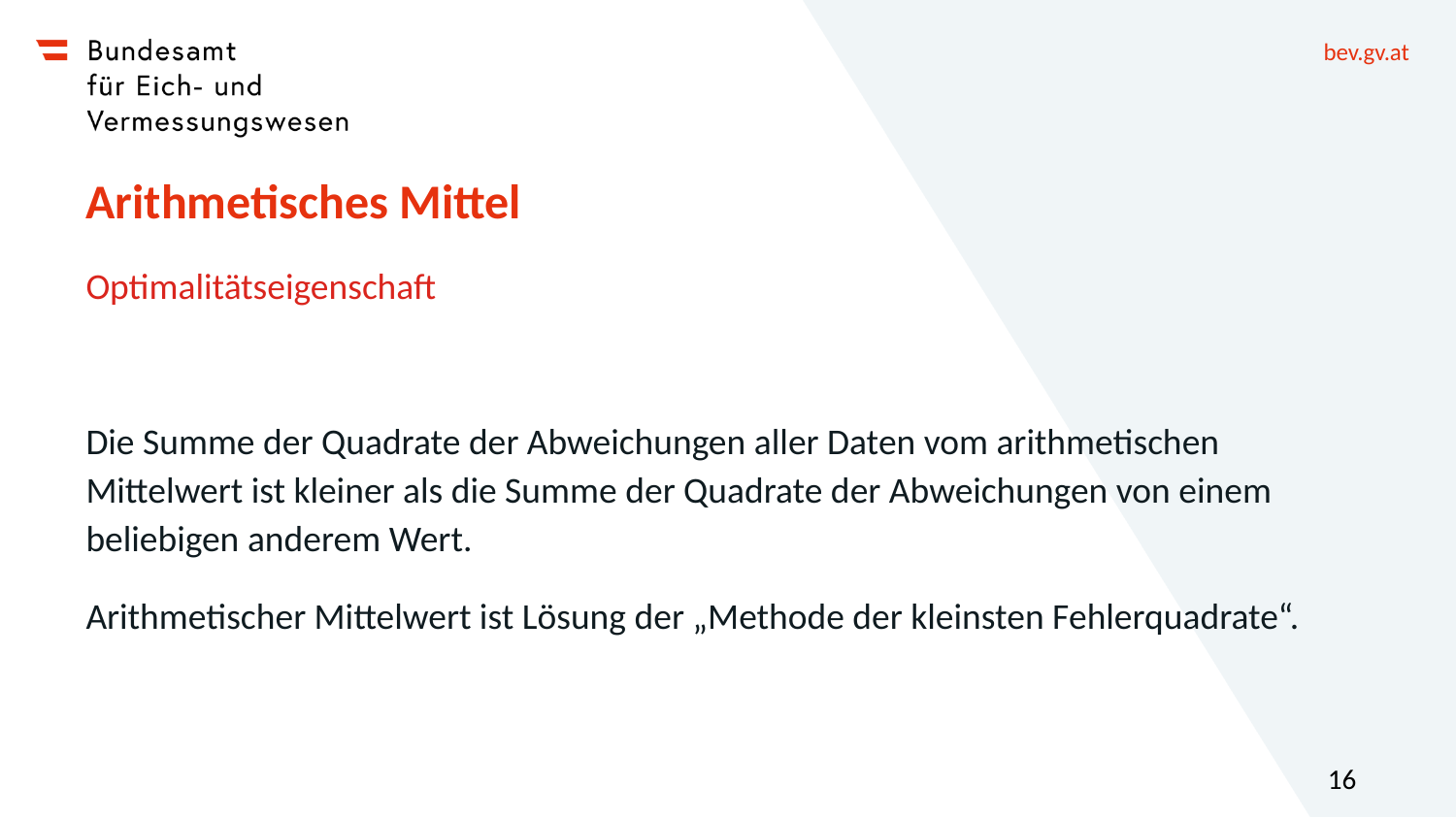

# Arithmetisches Mittel
Optimalitätseigenschaft

Die Summe der Quadrate der Abweichungen aller Daten vom arithmetischen Mittelwert ist kleiner als die Summe der Quadrate der Abweichungen von einem beliebigen anderem Wert.
Arithmetischer Mittelwert ist Lösung der „Methode der kleinsten Fehlerquadrate“.

16